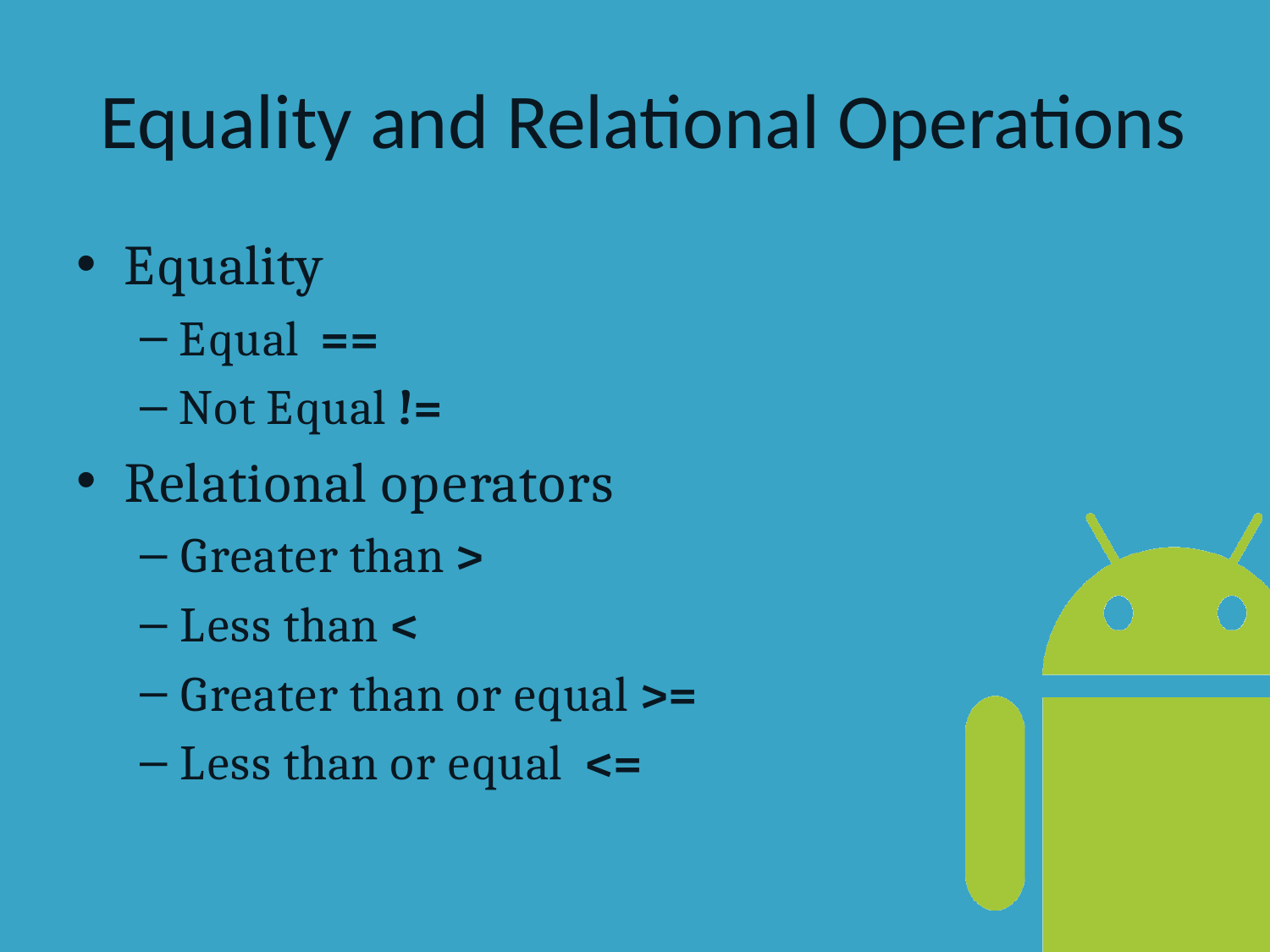

# Equality and Relational Operations
Equality
Equal  ==
Not Equal !=
Relational operators
Greater than >
Less than <
Greater than or equal >=
Less than or equal  <=